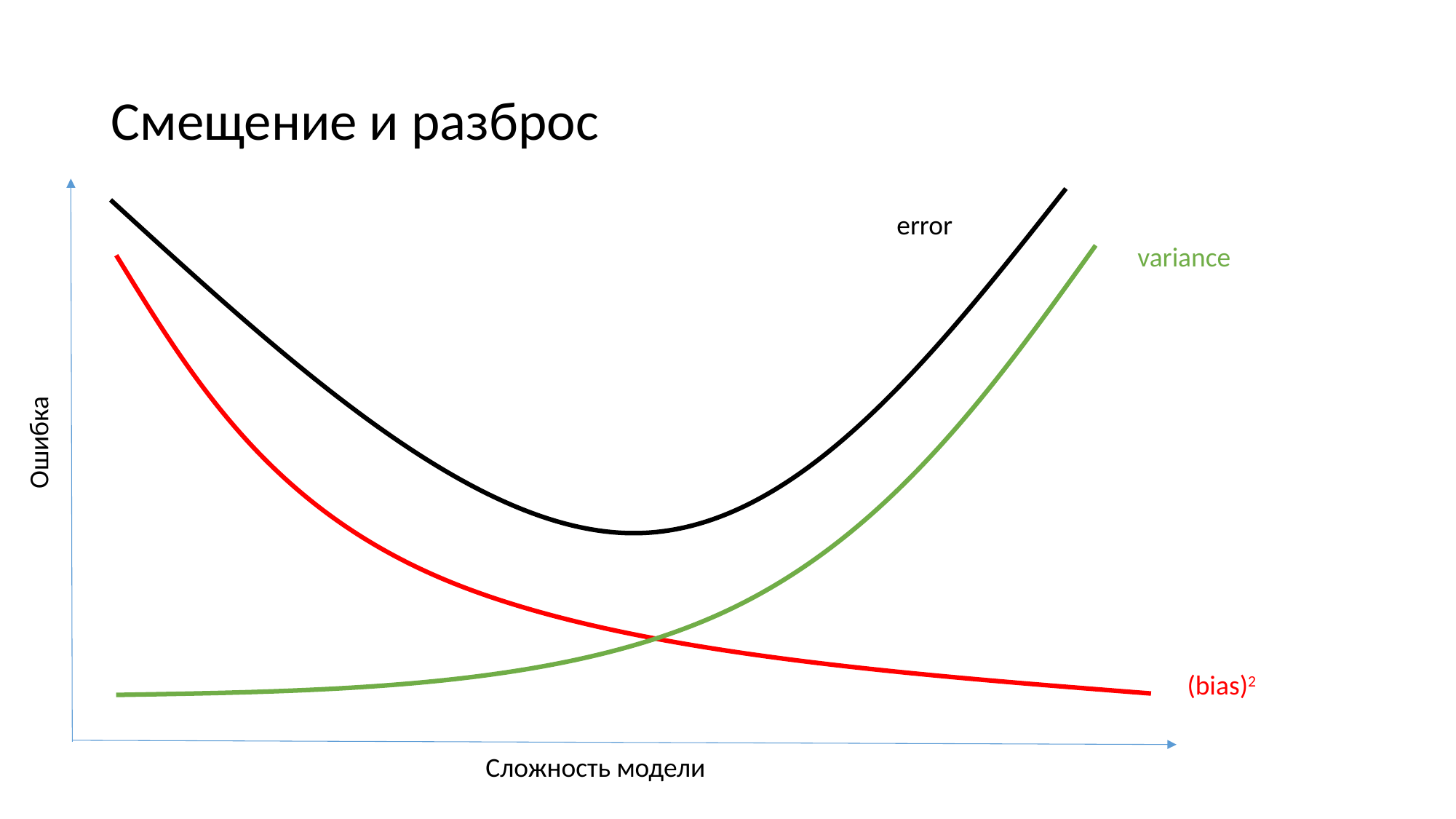

# Смещение и разброс

error
variance

Ошибка
(bias)2
Сложность модели